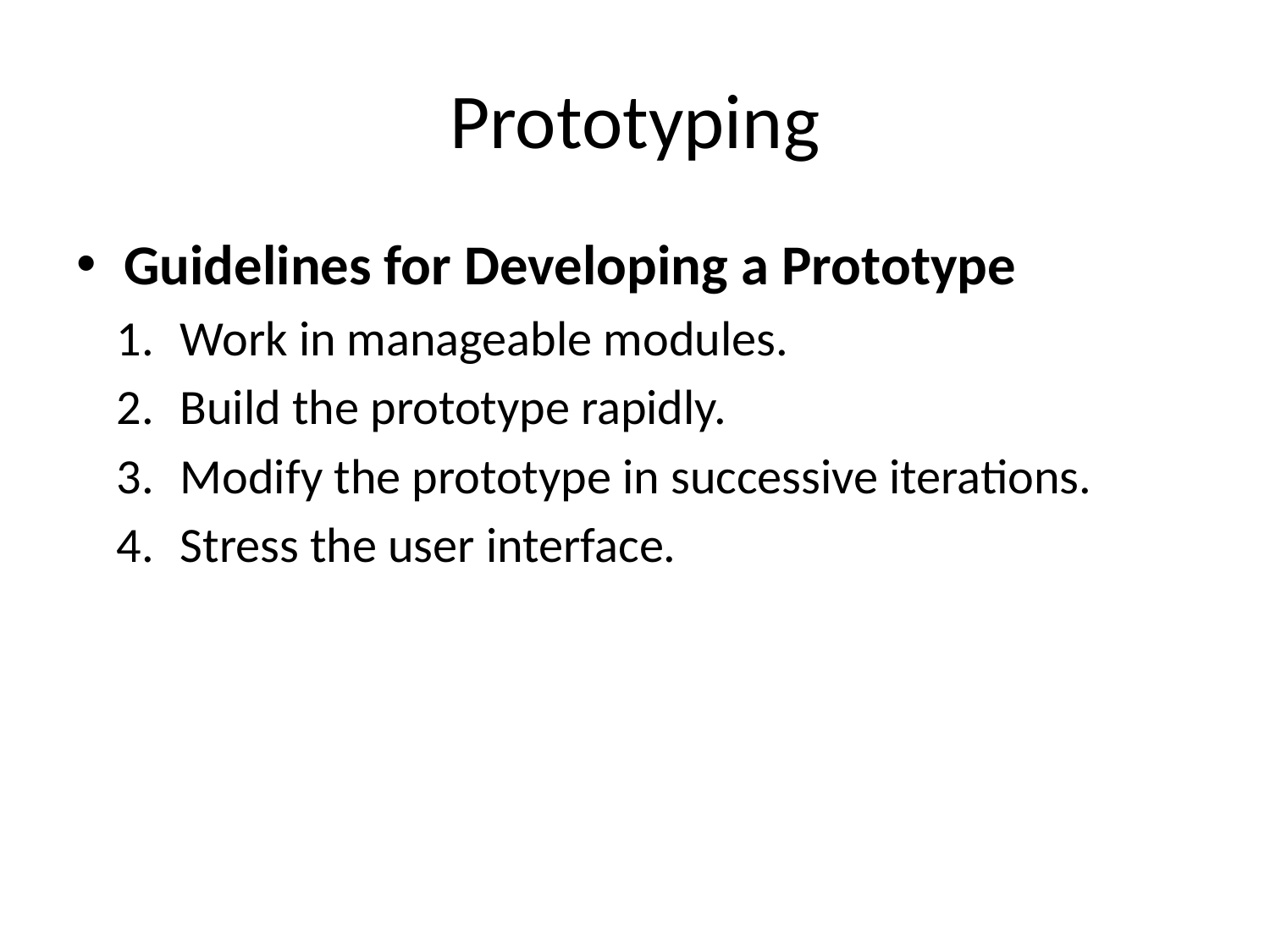

# Prototyping
Guidelines for Developing a Prototype
Work in manageable modules.
Build the prototype rapidly.
Modify the prototype in successive iterations.
Stress the user interface.